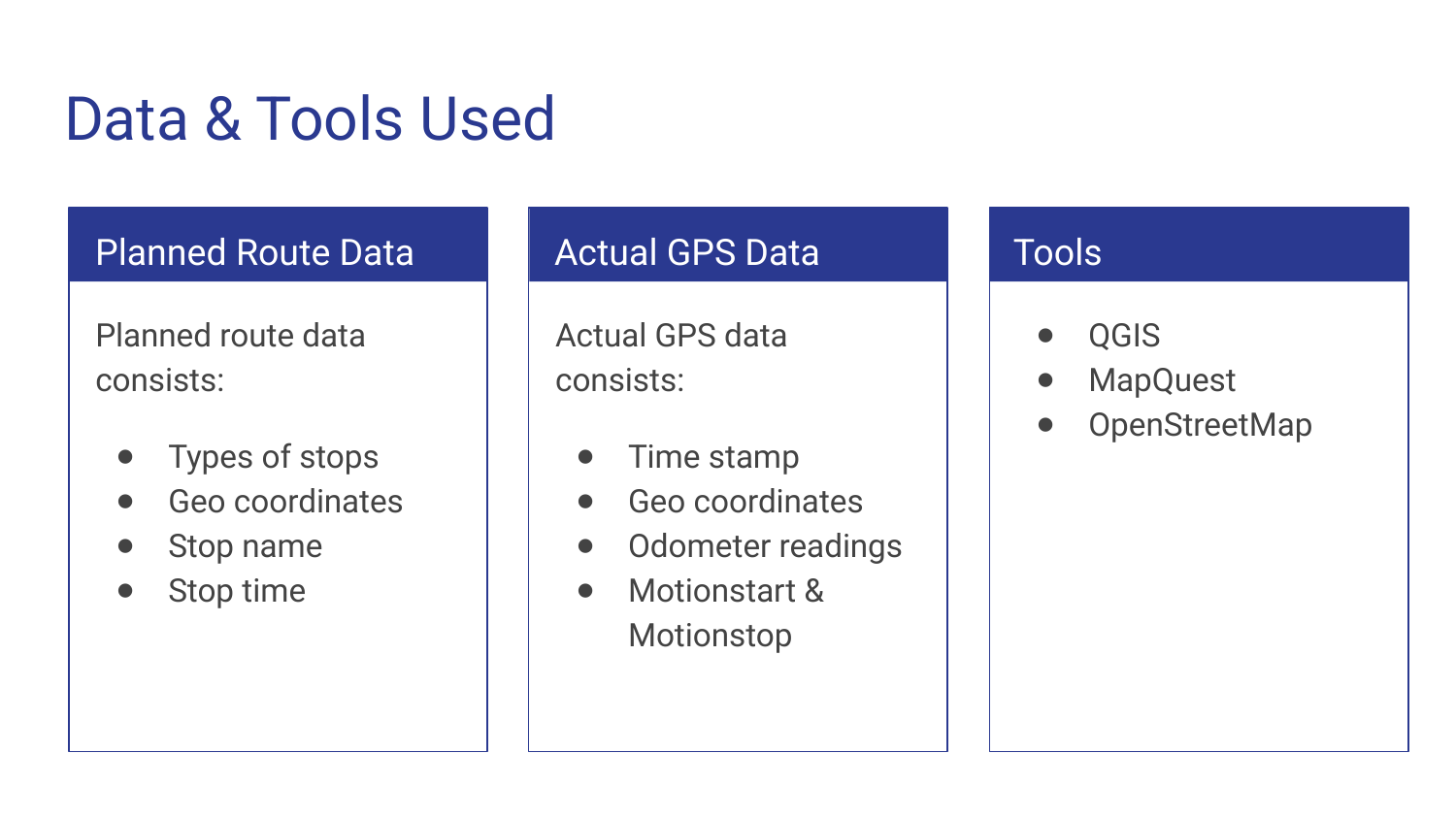

# Data & Tools Used

Planned Route Data

Actual GPS Data

Tools
Planned route data consists:
Types of stops
Geo coordinates
Stop name
Stop time
Actual GPS data consists:
Time stamp
Geo coordinates
Odometer readings
Motionstart & Motionstop
QGIS
MapQuest
OpenStreetMap